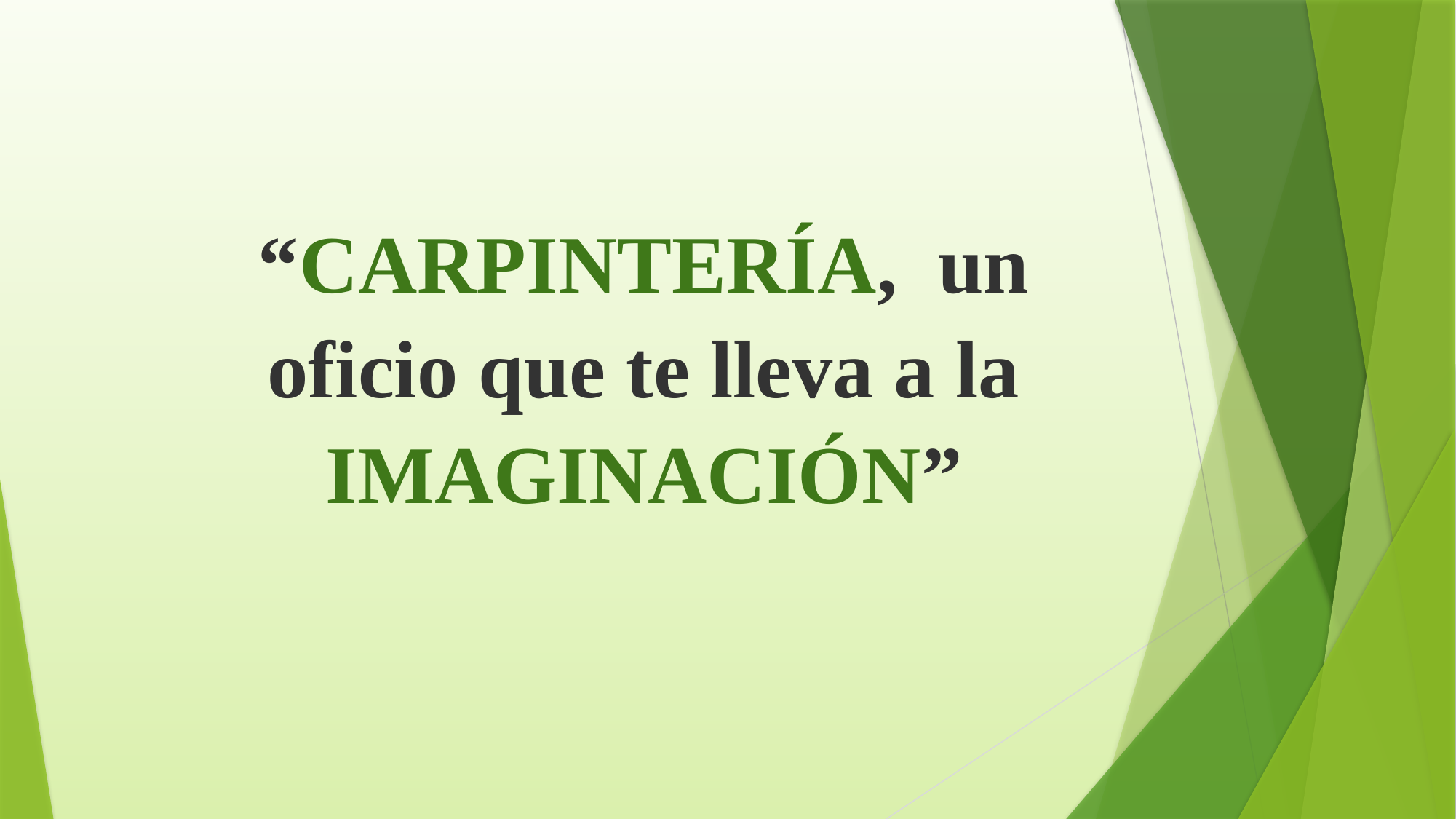

“CARPINTERÍA,  un oficio que te lleva a la IMAGINACIÓN”